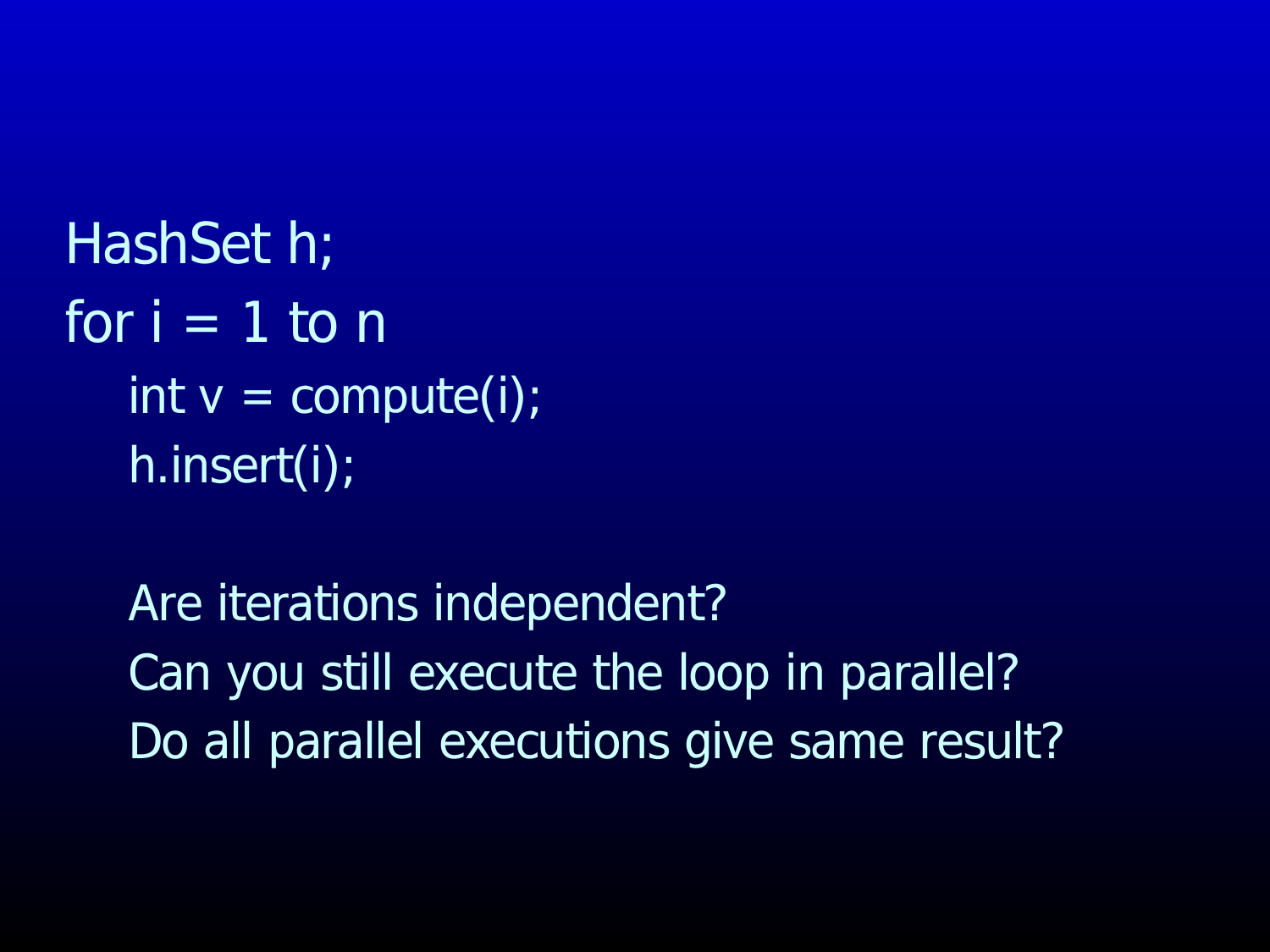

#
HashSet h;
for i = 1 to n
int v = compute(i);
h.insert(i);

Are iterations independent?
Can you still execute the loop in parallel?
Do all parallel executions give same result?